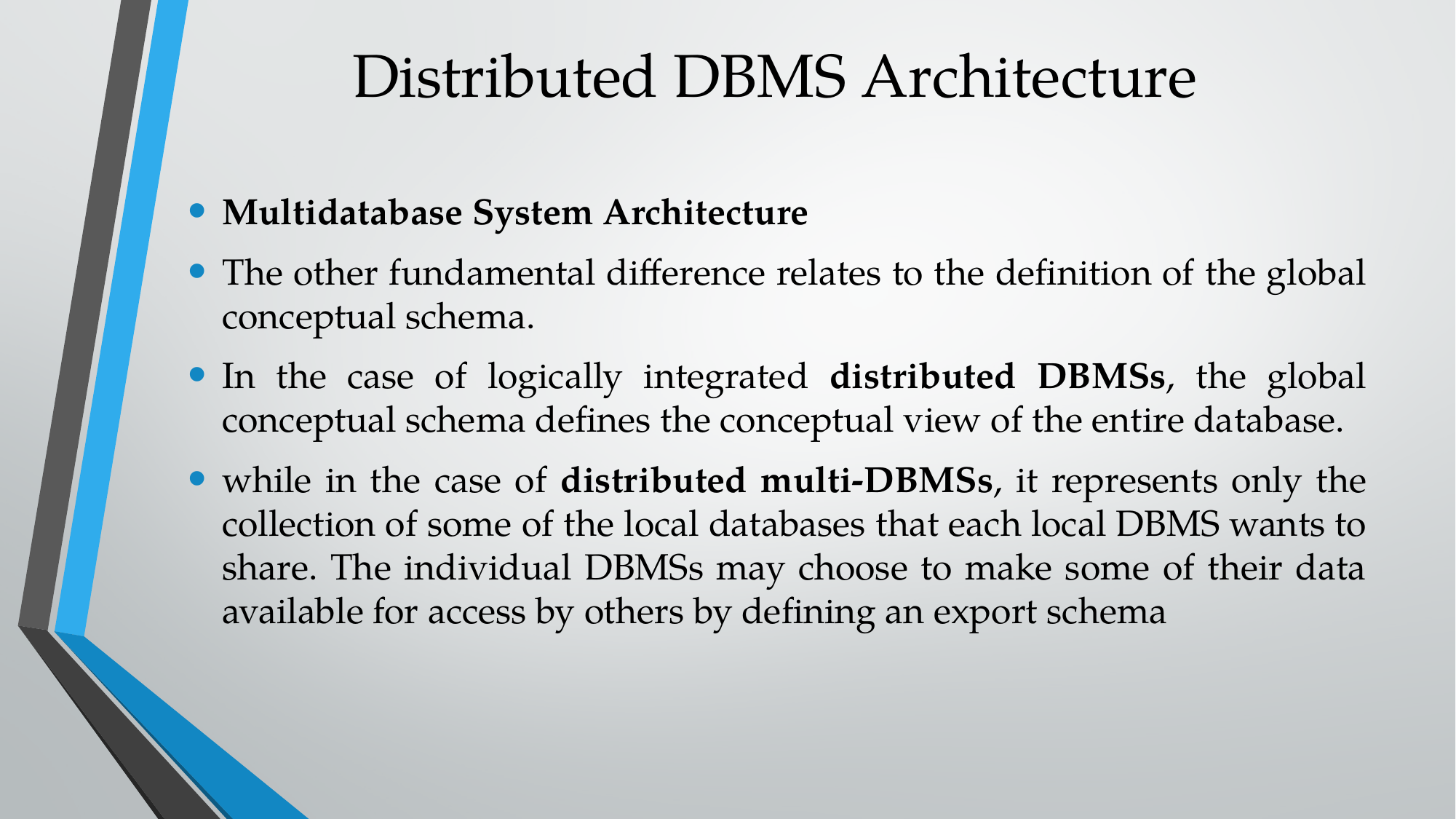

# Distributed DBMS Architecture
Multidatabase System Architecture
The other fundamental difference relates to the definition of the global conceptual schema.
In the case of logically integrated distributed DBMSs, the global conceptual schema defines the conceptual view of the entire database.
while in the case of distributed multi-DBMSs, it represents only the collection of some of the local databases that each local DBMS wants to share. The individual DBMSs may choose to make some of their data available for access by others by defining an export schema